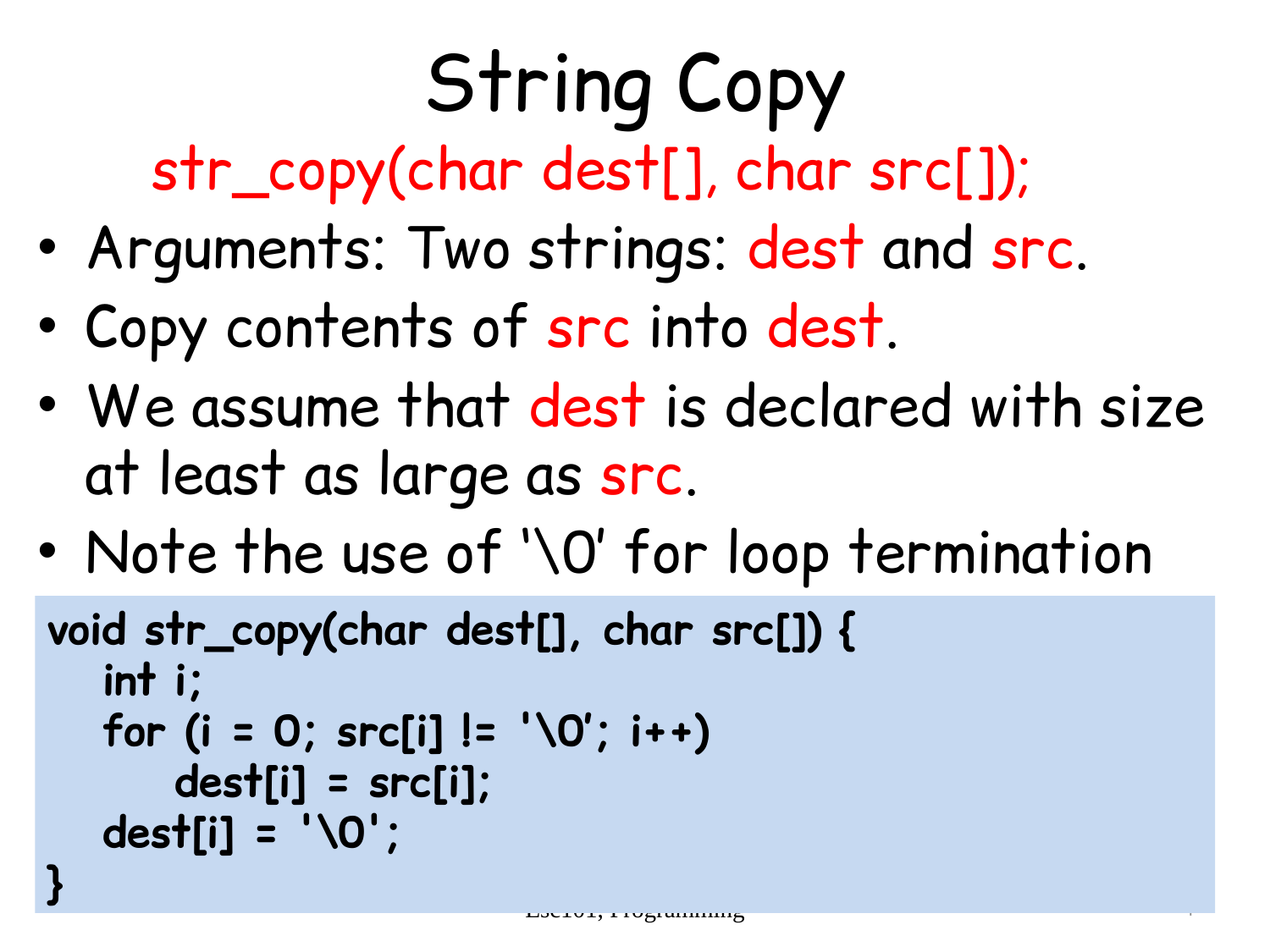

# String Copy
   str_copy(char dest[], char src[]);
Arguments: Two strings: dest and src.
Copy contents of src into dest.
We assume that dest is declared with size at least as large as src.
Note the use of ‘\0’ for loop termination
void str_copy(char dest[], char src[]) {
   int i;
   for (i = 0; src[i] != '\0’; i++)
   	dest[i] = src[i];
   dest[i] = '\0';
}
4
Esc101, Programming